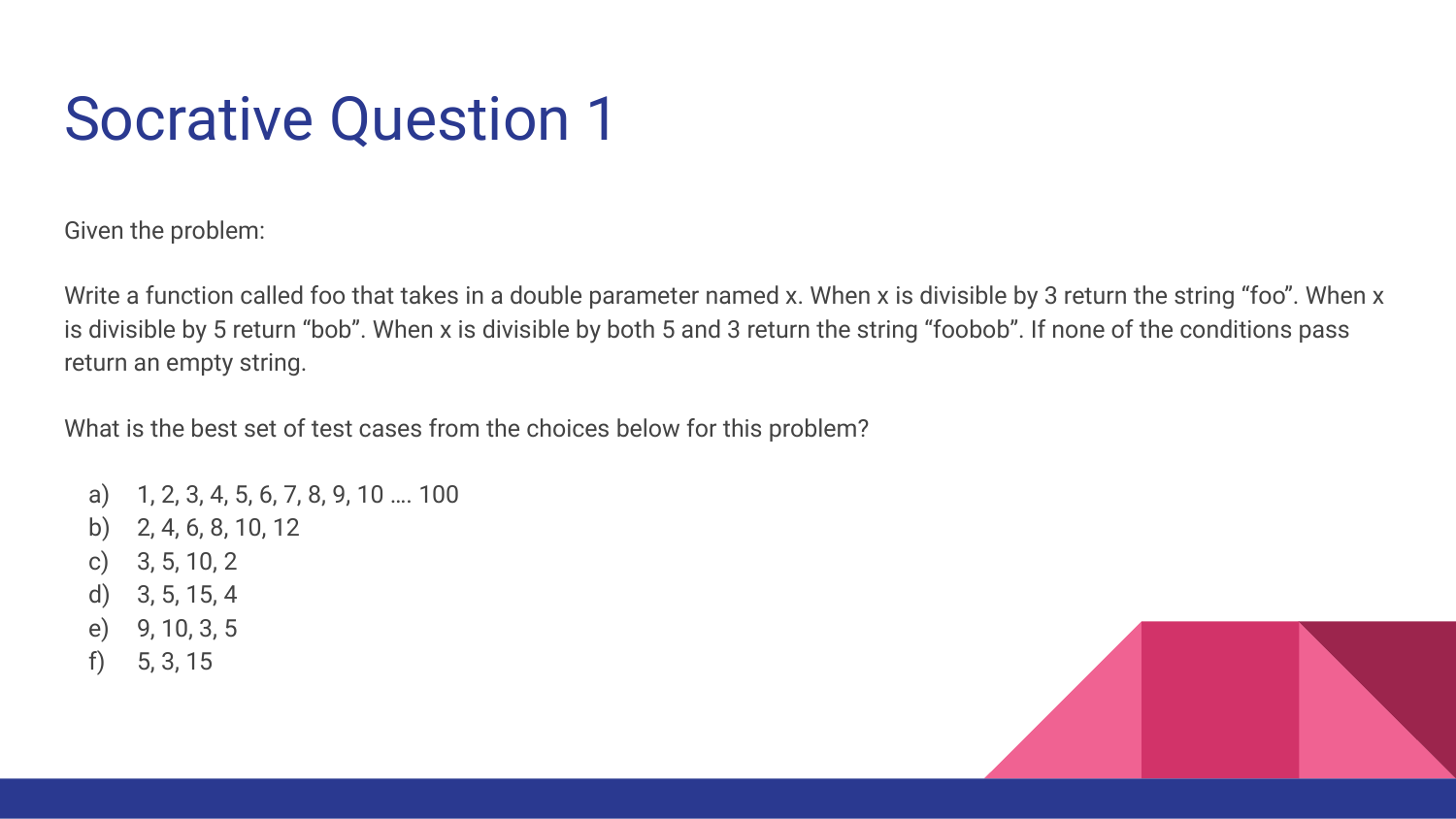

# Socrative Question 1
Given the problem:
Write a function called foo that takes in a double parameter named x. When x is divisible by 3 return the string “foo”. When x is divisible by 5 return “bob”. When x is divisible by both 5 and 3 return the string “foobob”. If none of the conditions pass return an empty string.
What is the best set of test cases from the choices below for this problem?
1, 2, 3, 4, 5, 6, 7, 8, 9, 10 …. 100
2, 4, 6, 8, 10, 12
3, 5, 10, 2
3, 5, 15, 4
9, 10, 3, 5
5, 3, 15